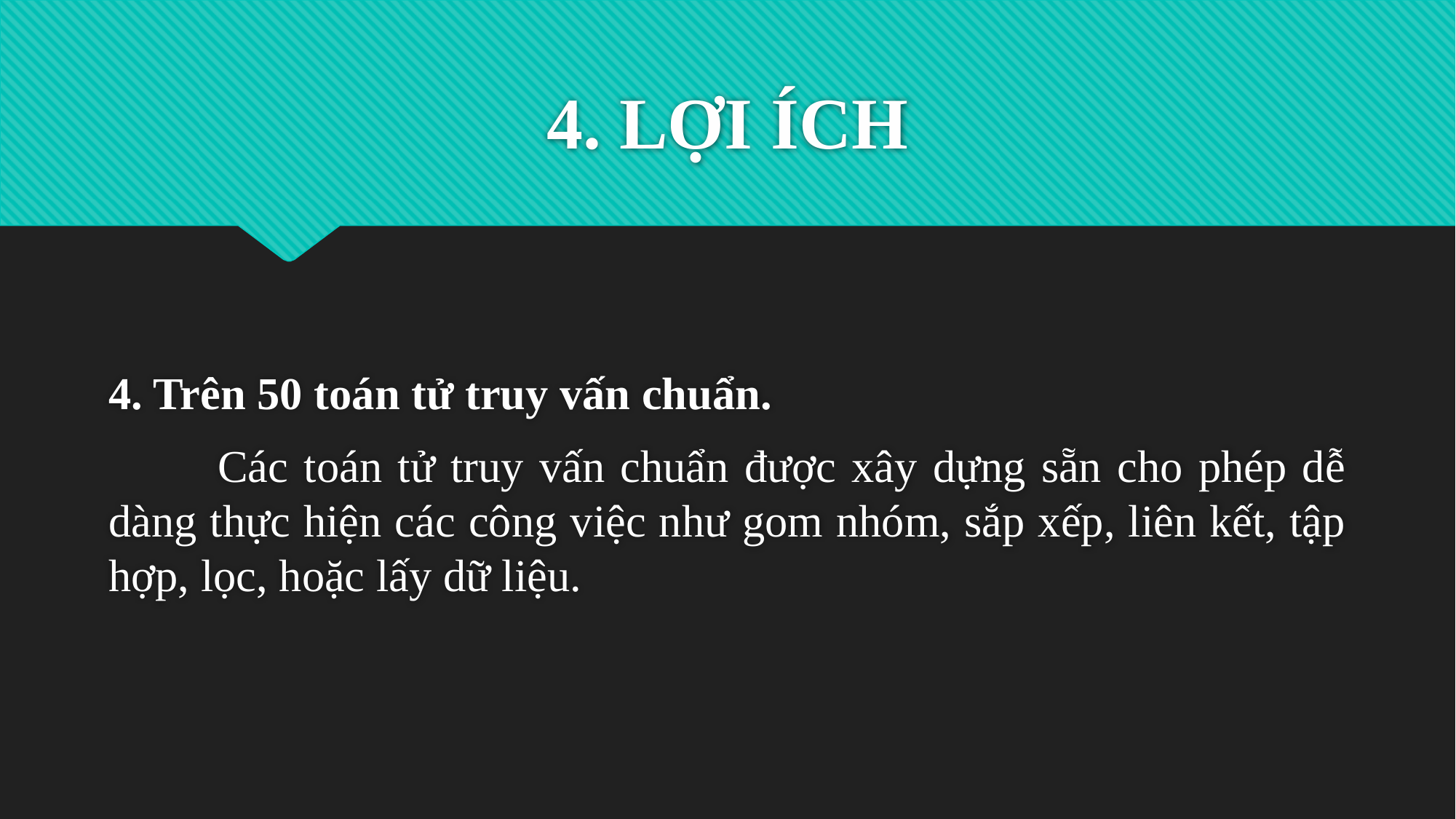

# 4. LỢI ÍCH
4. Trên 50 toán tử truy vấn chuẩn.
	Các toán tử truy vấn chuẩn được xây dựng sẵn cho phép dễ dàng thực hiện các công việc như gom nhóm, sắp xếp, liên kết, tập hợp, lọc, hoặc lấy dữ liệu.